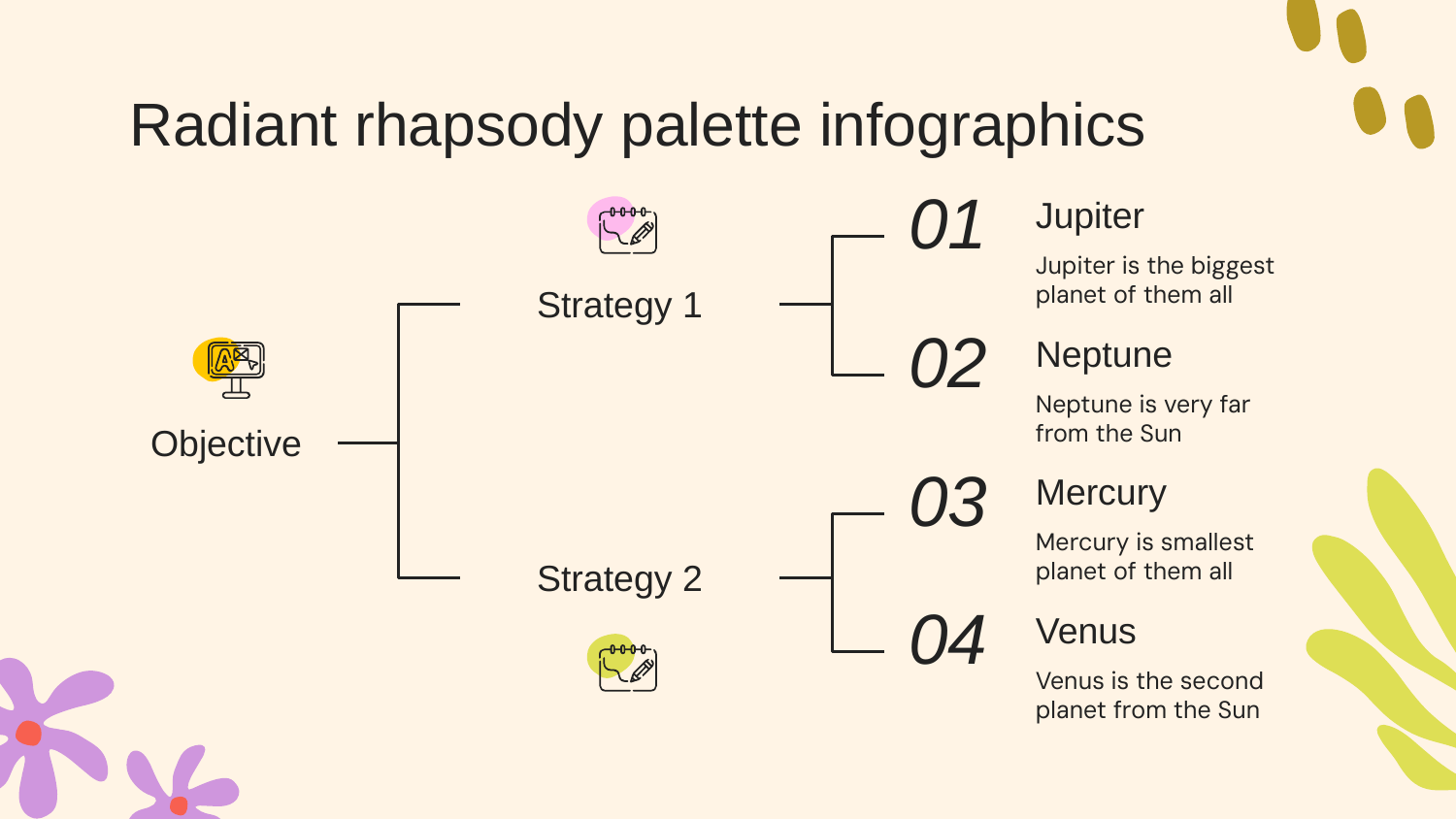

# Radiant rhapsody palette infographics
01
Jupiter
Jupiter is the biggest planet of them all

Strategy 1
02
Neptune
Neptune is very far from the Sun

Objective
03
Mercury
Mercury is smallest planet of them all
Strategy 2
04
Venus
Venus is the second planet from the Sun